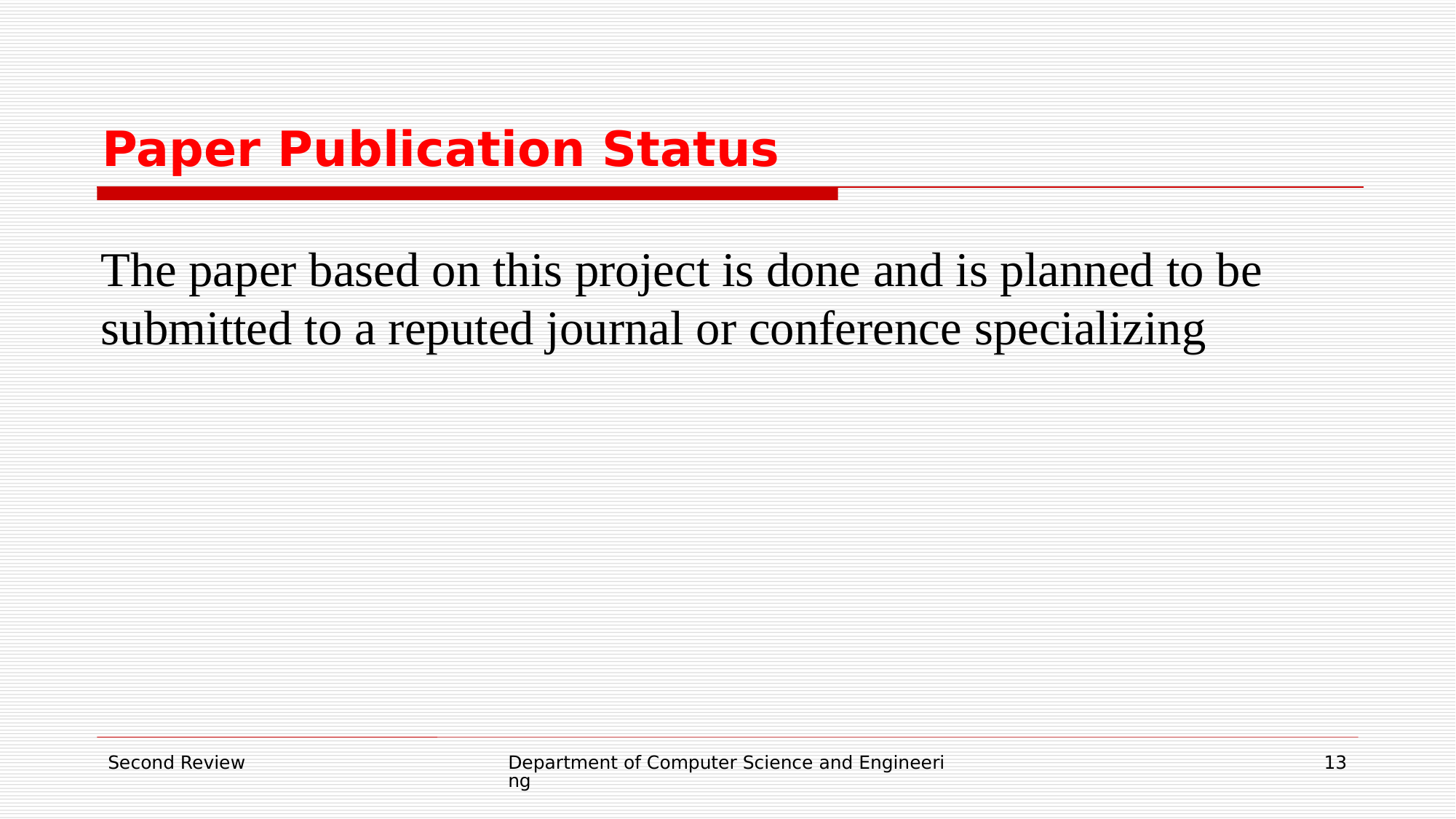

# Paper Publication Status
The paper based on this project is done and is planned to be submitted to a reputed journal or conference specializing

Second Review
Department of Computer Science and Engineering
13